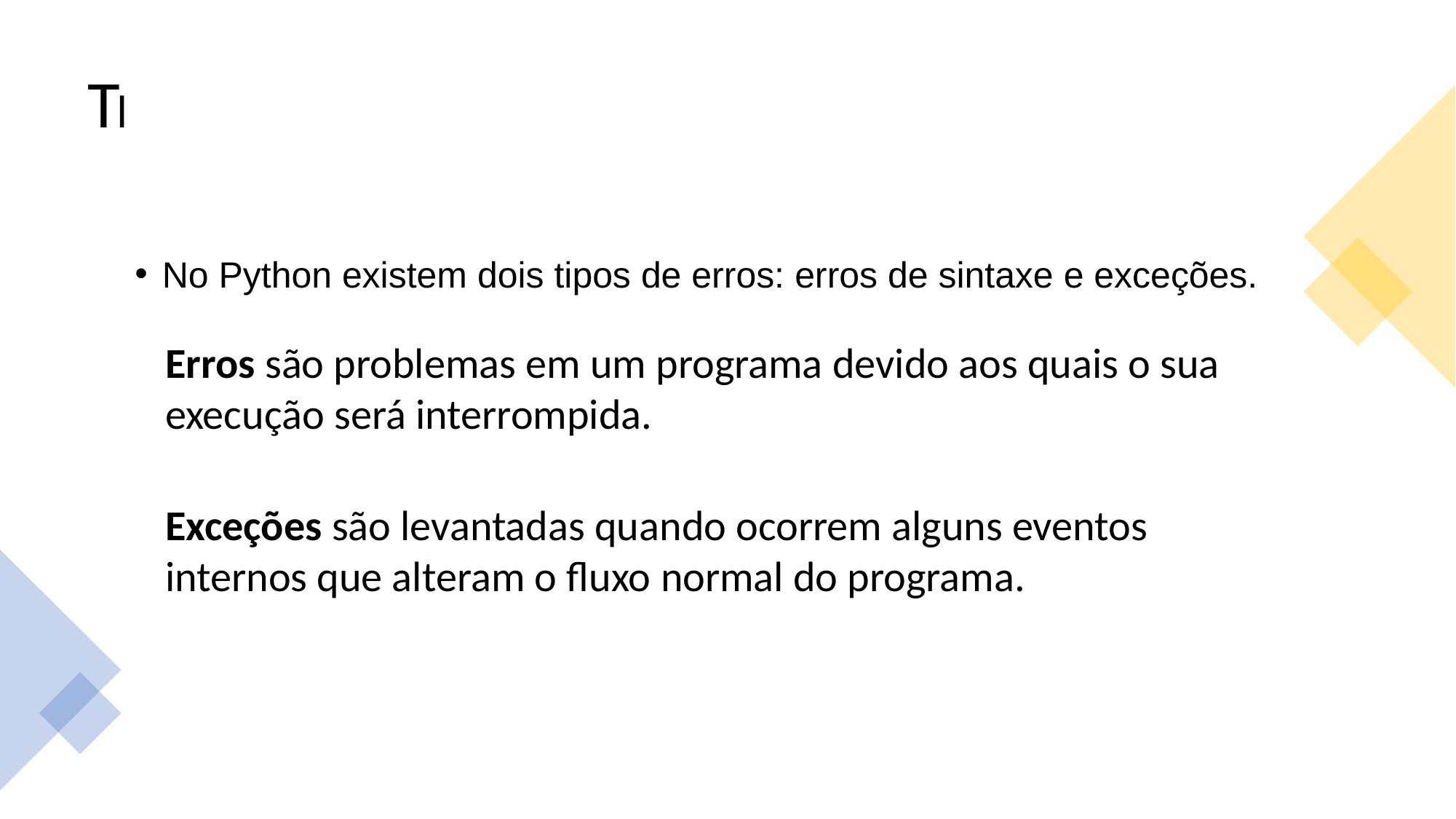

# Tratamento de exceções

No Python existem dois tipos de erros: erros de sintaxe e exceções.

Erros são problemas em um programa devido aos quais o sua execução será interrompida.
Exceções são levantadas quando ocorrem alguns eventos internos que alteram o fluxo normal do programa.